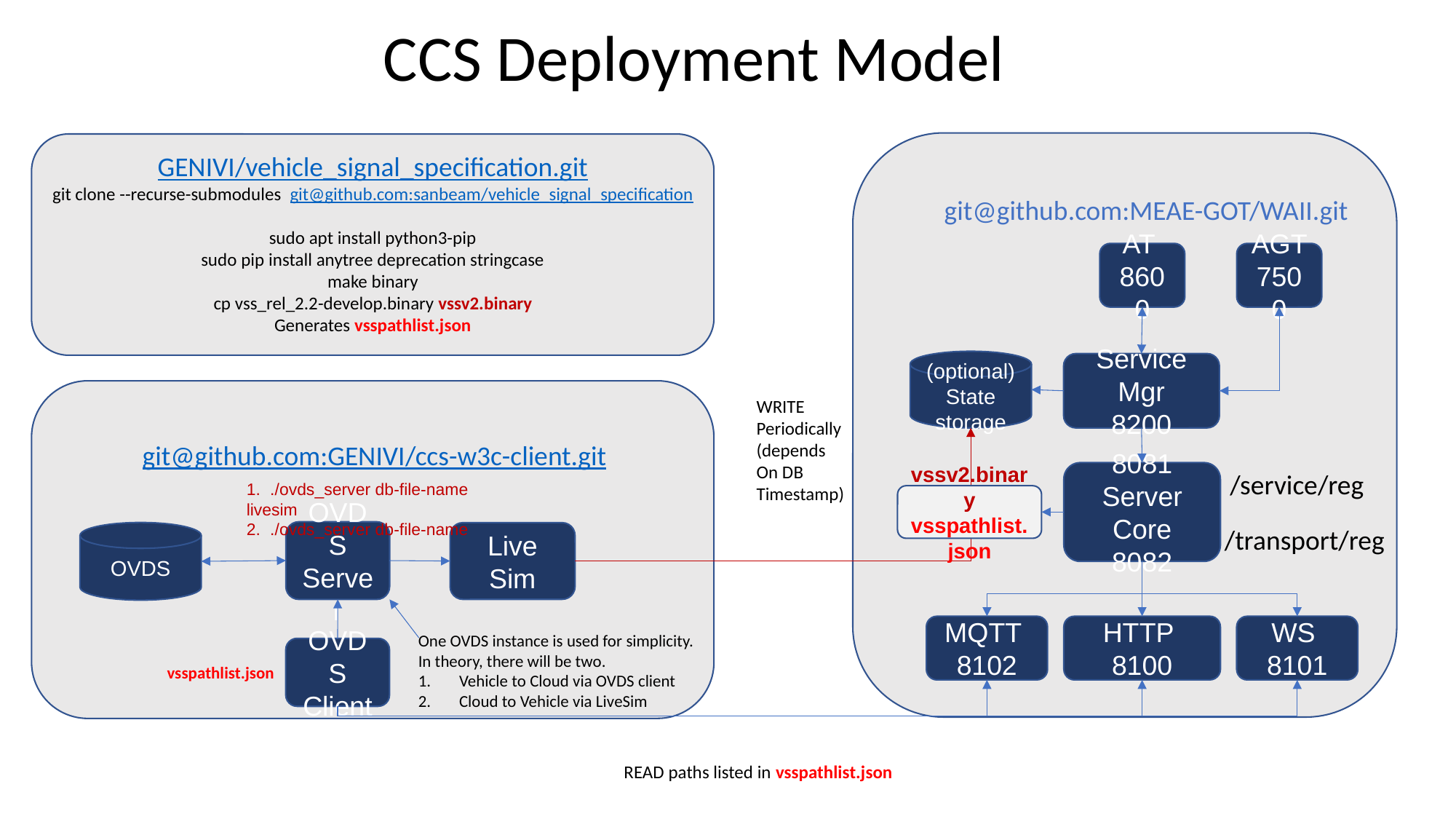

# CCS Deployment Model

GENIVI/vehicle_signal_specification.git
git clone --recurse-submodules  git@github.com:sanbeam/vehicle_signal_specification

sudo apt install python3-pip
sudo pip install anytree deprecation stringcase
make binary
cp vss_rel_2.2-develop.binary vssv2.binary
Generates vsspathlist.json
git@github.com:MEAE-GOT/WAII.git
AT
8600
AGT
7500
(optional)
State storage
Service Mgr
8200

WRITE
Periodically
(depends
On DB
Timestamp)
git@github.com:GENIVI/ccs-w3c-client.git
/service/reg
8081
Server Core
8082
1.  ./ovds_server db-file-name livesim
2.  ./ovds_server db-file-name
vssv2.binary
vsspathlist.json
/transport/reg
OVDS Server
OVDS
Live Sim
HTTP
8100
WS
8101
MQTT
8102
One OVDS instance is used for simplicity.
In theory, there will be two.
Vehicle to Cloud via OVDS client
Cloud to Vehicle via LiveSim
OVDS Client
vsspathlist.json
READ paths listed in vsspathlist.json